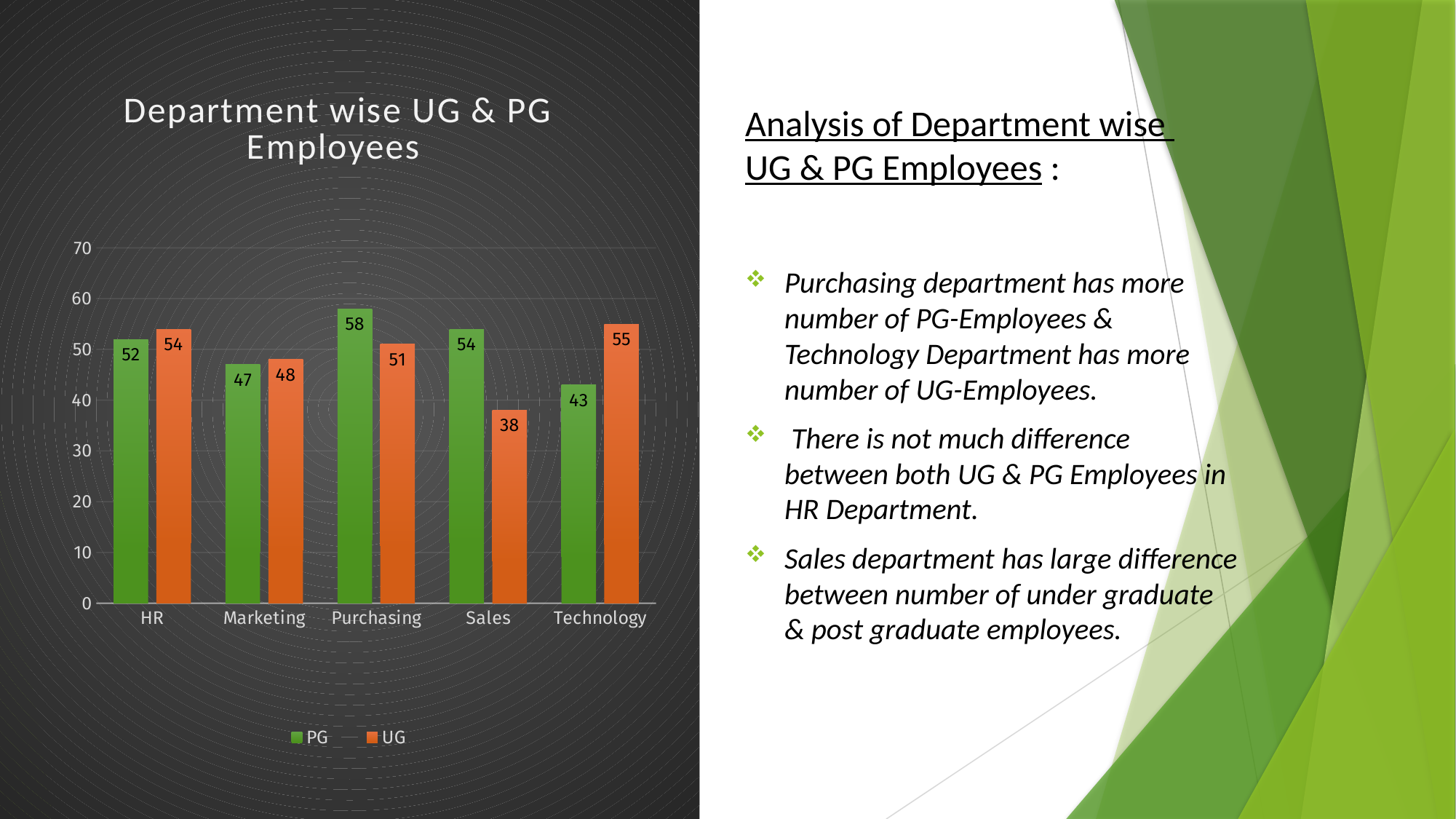

### Chart: Department wise UG & PG Employees

| Category | PG | UG |
|---|---|---|
| HR | 52.0 | 54.0 |
| Marketing | 47.0 | 48.0 |
| Purchasing | 58.0 | 51.0 |
| Sales | 54.0 | 38.0 |
| Technology | 43.0 | 55.0 |
# Analysis of Department wise
UG & PG Employees :
Purchasing department has more number of PG-Employees & Technology Department has more number of UG-Employees.
 There is not much difference between both UG & PG Employees in HR Department.
Sales department has large difference between number of under graduate & post graduate employees.